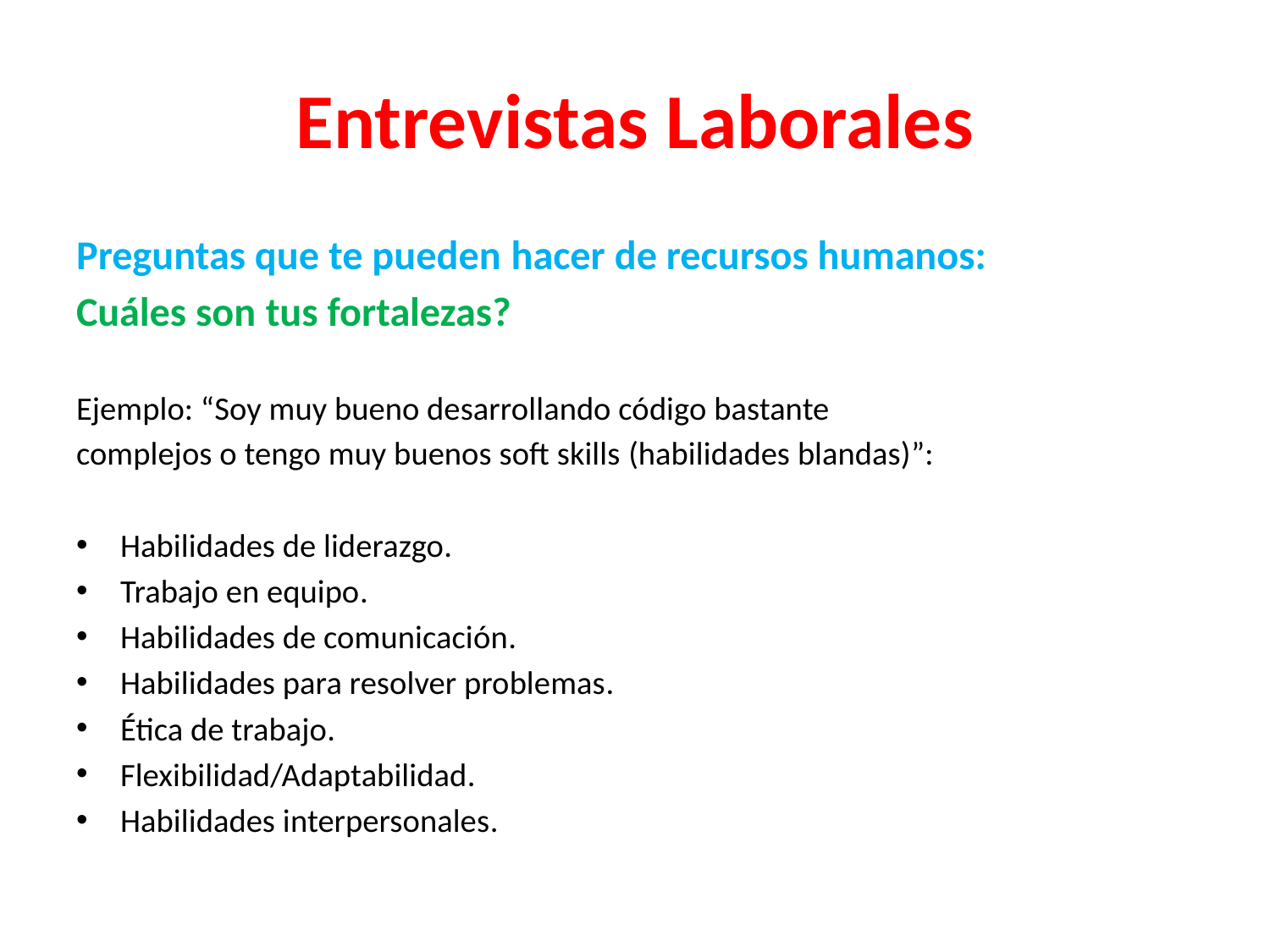

# Entrevistas Laborales
Preguntas que te pueden hacer de recursos humanos:
Cuáles son tus fortalezas?

Ejemplo: “Soy muy bueno desarrollando código bastante
complejos o tengo muy buenos soft skills (habilidades blandas)”:

Habilidades de liderazgo.
Trabajo en equipo.
Habilidades de comunicación.
Habilidades para resolver problemas.
Ética de trabajo.
Flexibilidad/Adaptabilidad.
Habilidades interpersonales.